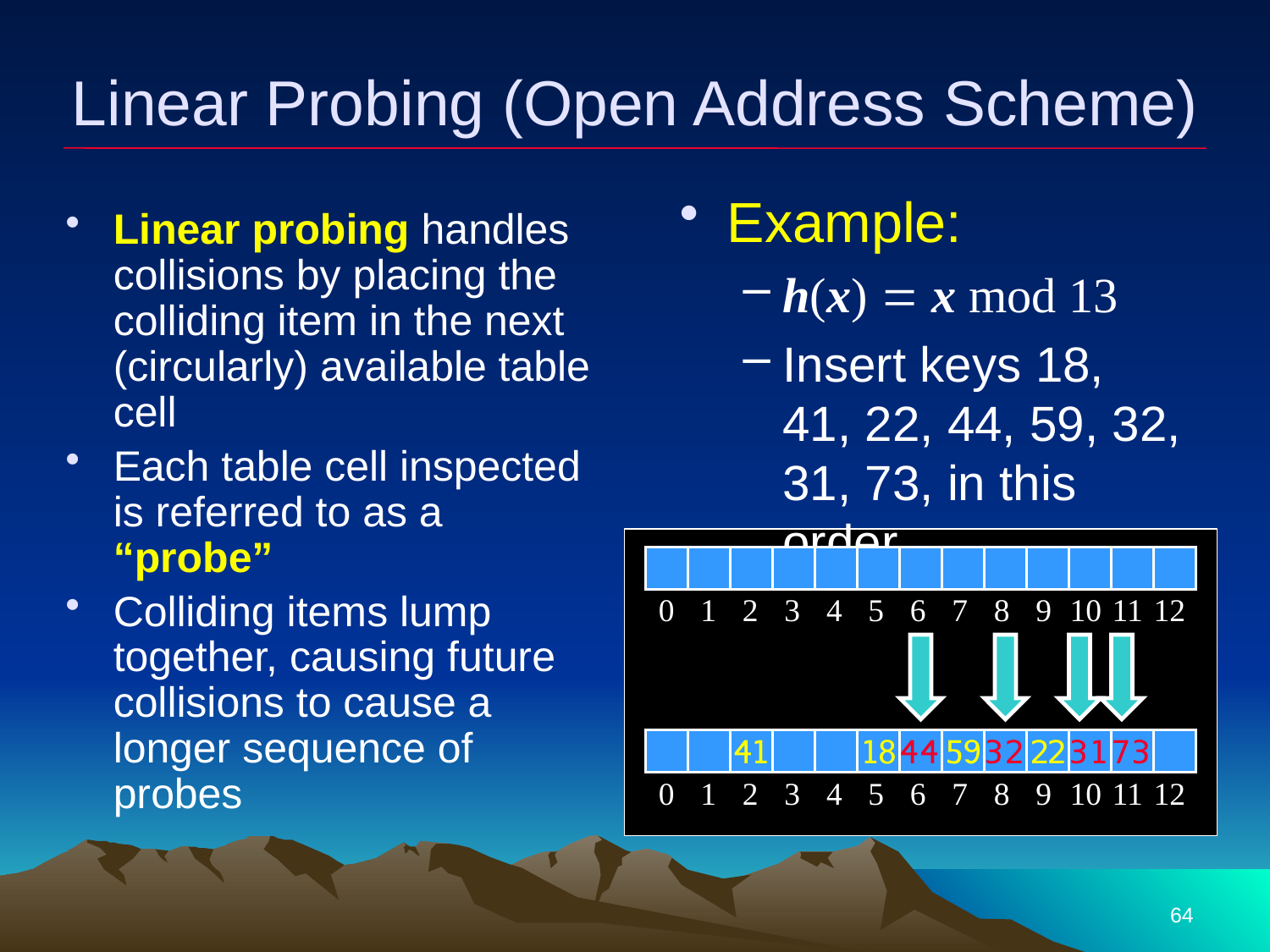

# Linear Probing (Open Address Scheme)
Example:
h(x) = x mod 13
Insert keys 18, 41, 22, 44, 59, 32, 31, 73, in this order

Linear probing handles collisions by placing the colliding item in the next (circularly) available table cell
Each table cell inspected is referred to as a “probe”
Colliding items lump together, causing future collisions to cause a longer sequence of probes

0
1
2
3
4
5
6
7
8
9
10
11
12

41

18
44
59
32
22
31
73

0
1
2
3
4
5
6
7
8
9
10
11
12
64